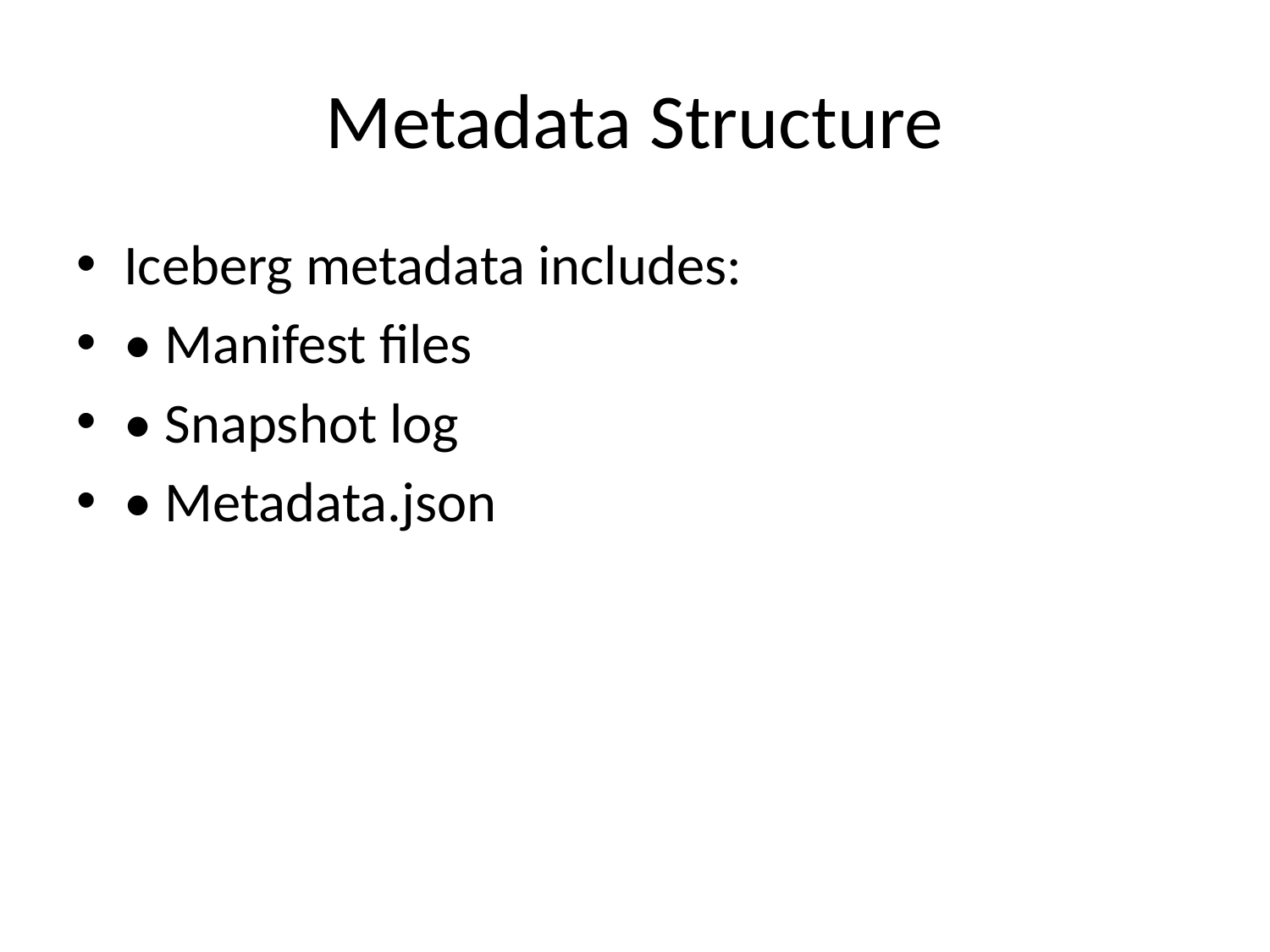

# Metadata Structure
Iceberg metadata includes:
• Manifest files
• Snapshot log
• Metadata.json